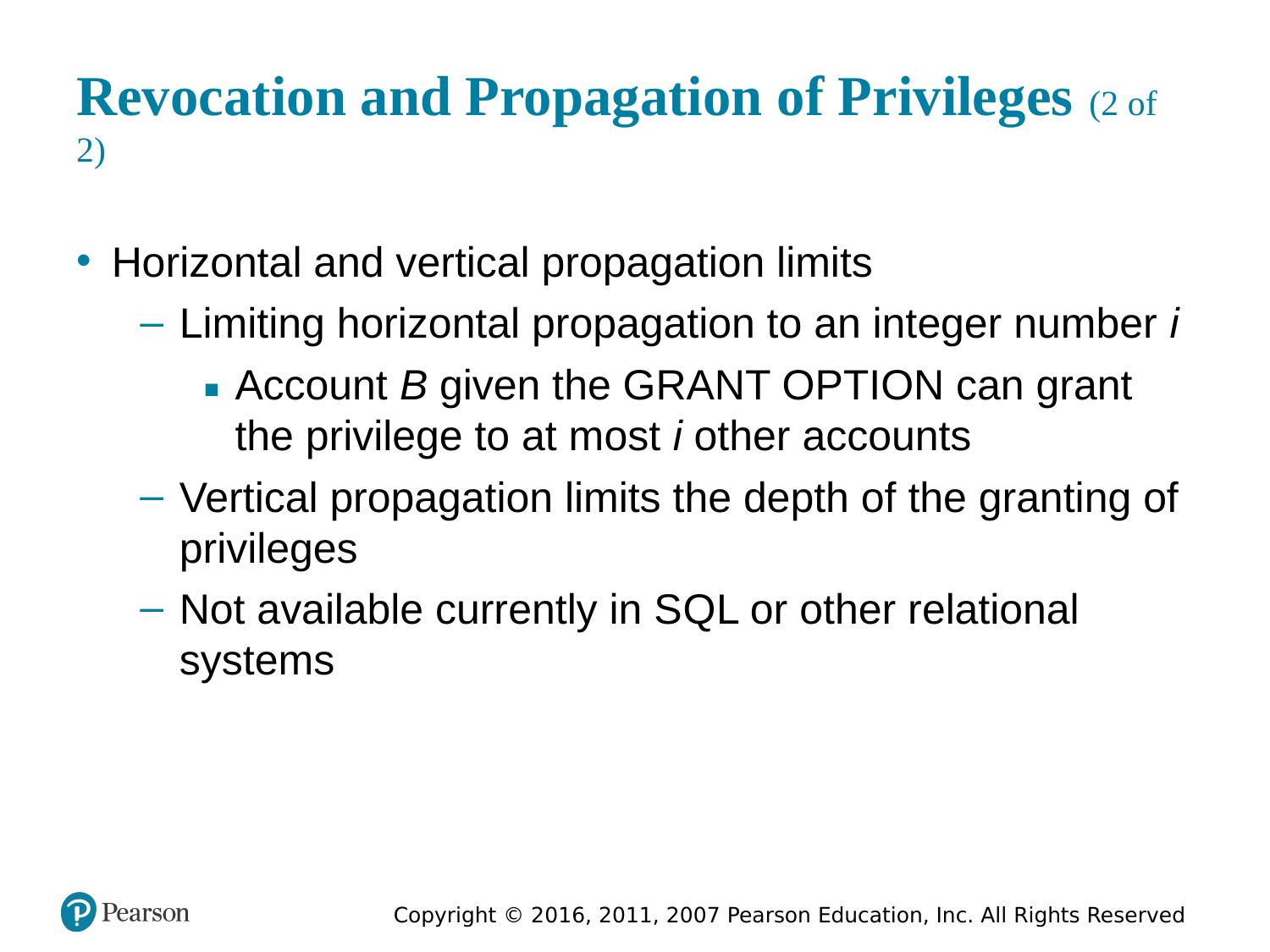

# Revocation and Propagation of Privileges (2 of 2)
Horizontal and vertical propagation limits
Limiting horizontal propagation to an integer number i
Account B given the GRANT OPTION can grant the privilege to at most i other accounts
Vertical propagation limits the depth of the granting of privileges
Not available currently in S Q L or other relational systems